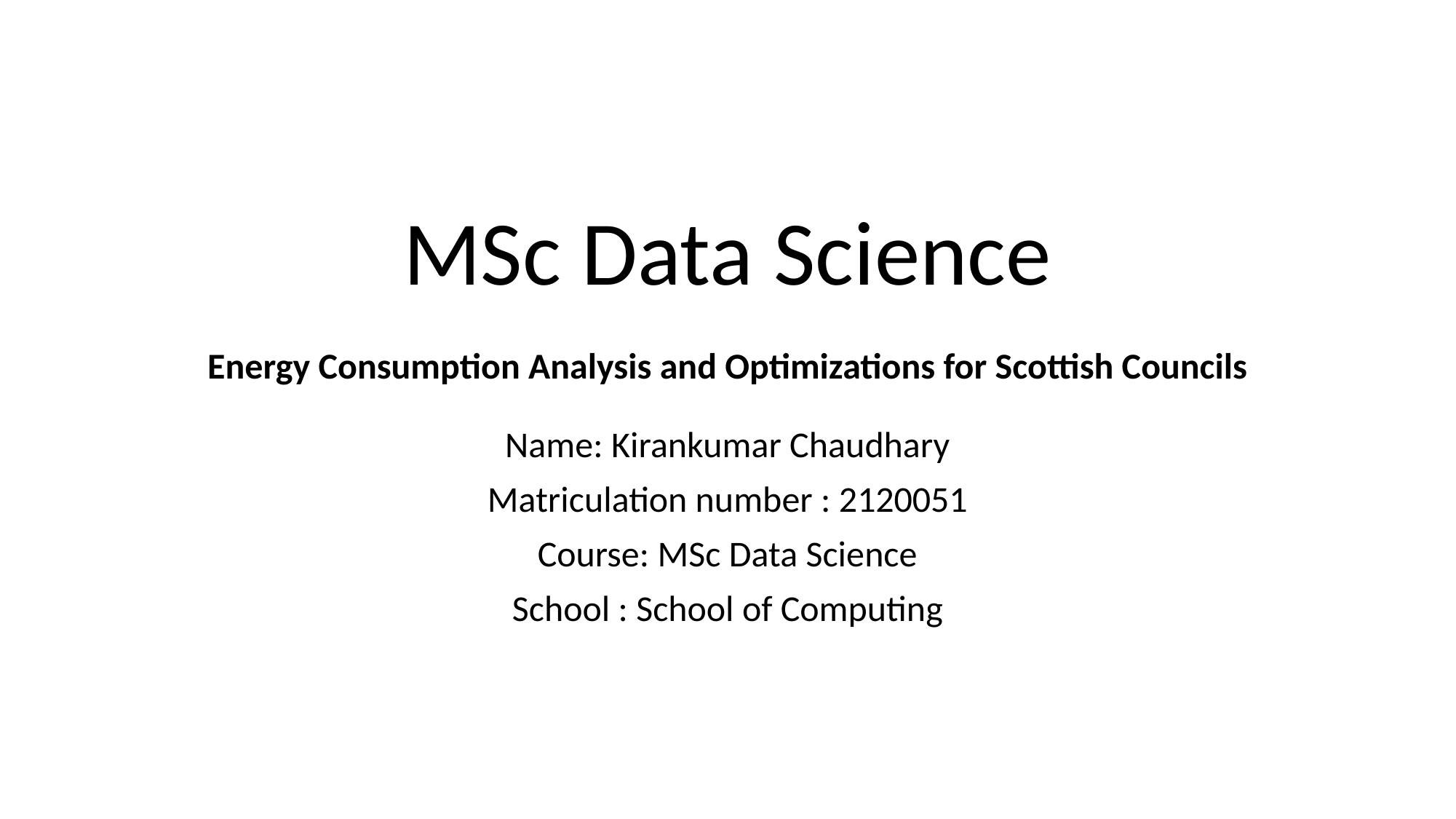

# MSc Data Science
Energy Consumption Analysis and Optimizations for Scottish Councils
Name: Kirankumar Chaudhary
Matriculation number : 2120051
Course: MSc Data Science
School : School of Computing